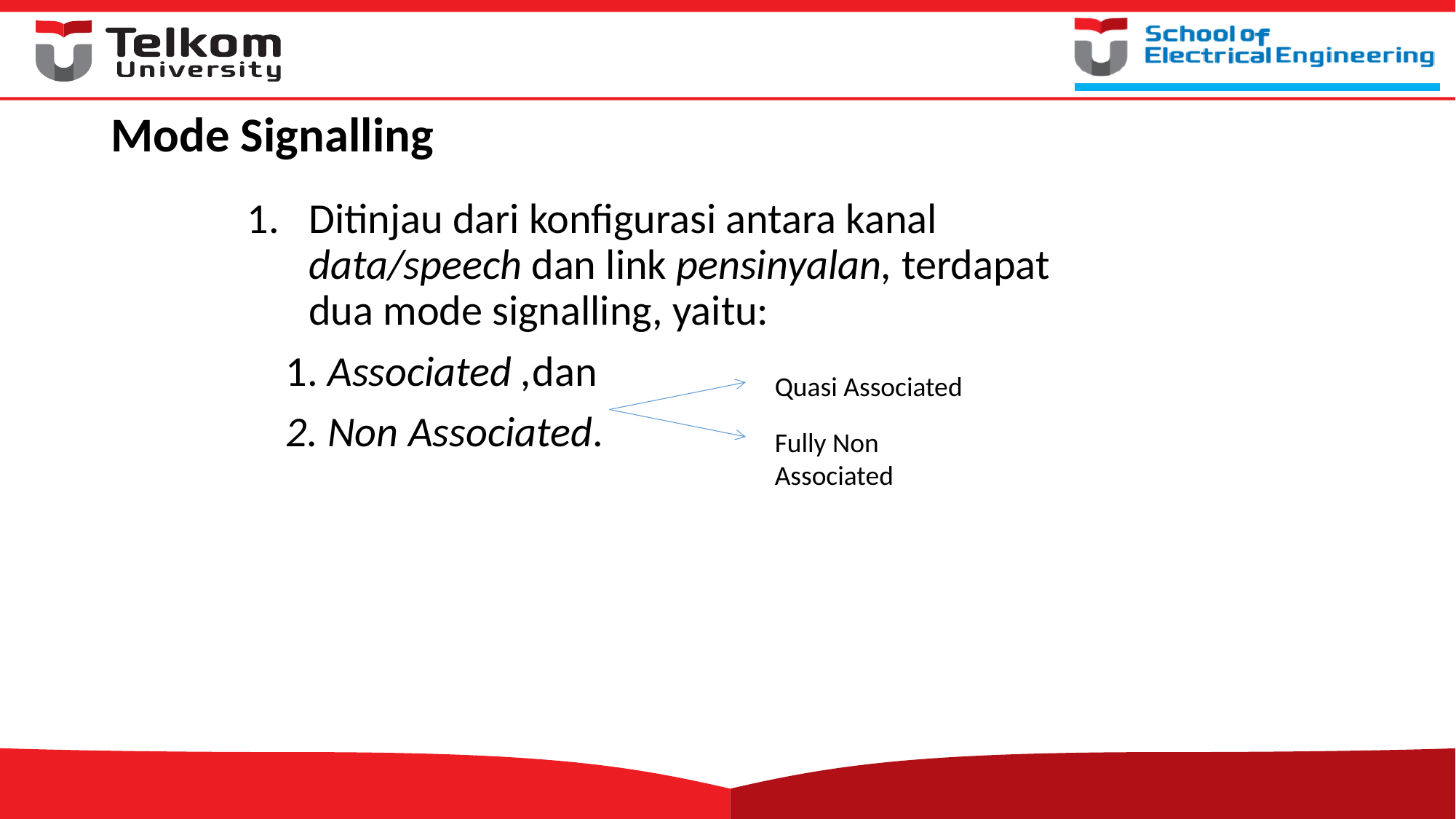

# Mode Signalling
Ditinjau dari konfigurasi antara kanal data/speech dan link pensinyalan, terdapat dua mode signalling, yaitu:
    1. Associated ,dan
    2. Non Associated.

Quasi Associated
Fully Non Associated